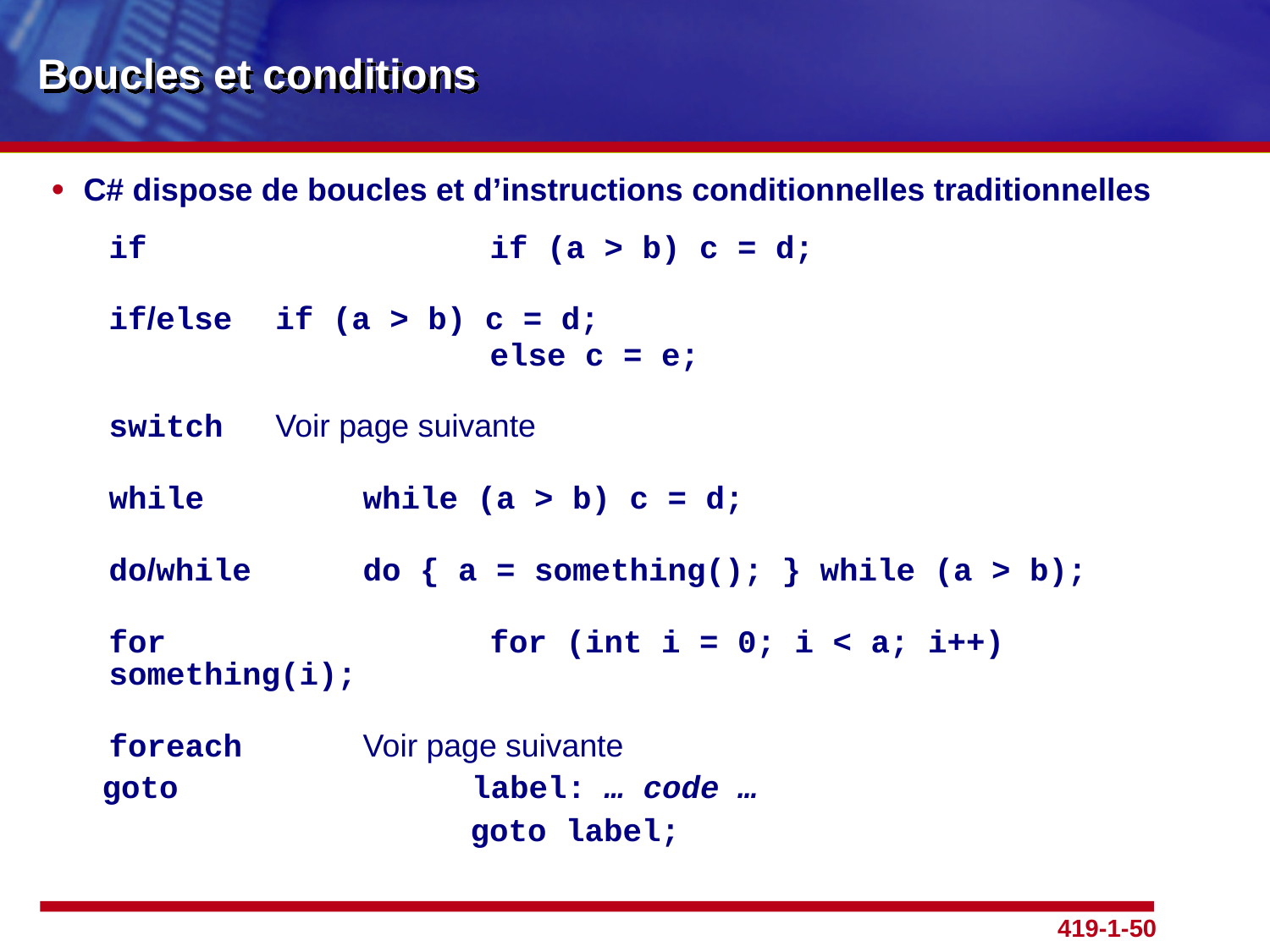

# Boucles et conditions
C# dispose de boucles et d’instructions conditionnelles traditionnelles
if				if (a > b) c = d;

if/else		if (a > b) c = d;
				else c = e;

switch		Voir page suivante

while			while (a > b) c = d;

do/while		do { a = something(); } while (a > b);

for				for (int i = 0; i < a; i++) something(i);

foreach		Voir page suivante
	goto		             label: … code …
			      goto label;